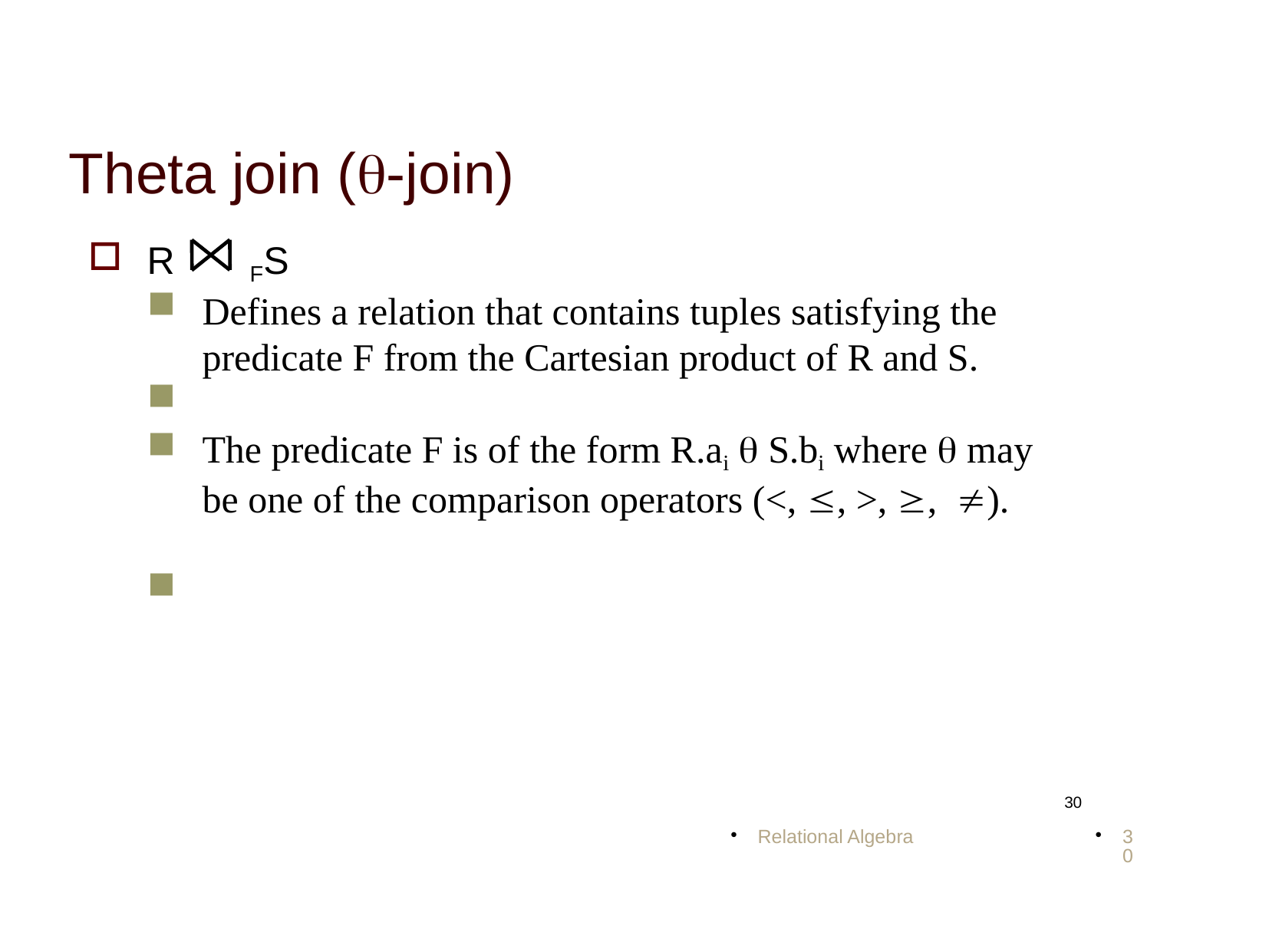

Theta join (θ-join)‏
R       FS
Defines a relation that contains tuples satisfying the predicate F from the Cartesian product of R and S.

The predicate F is of the form R.ai θ S.bi where θ may be one of the comparison operators (<, ≤, >, ≥,  ≠).

30
Relational Algebra
30